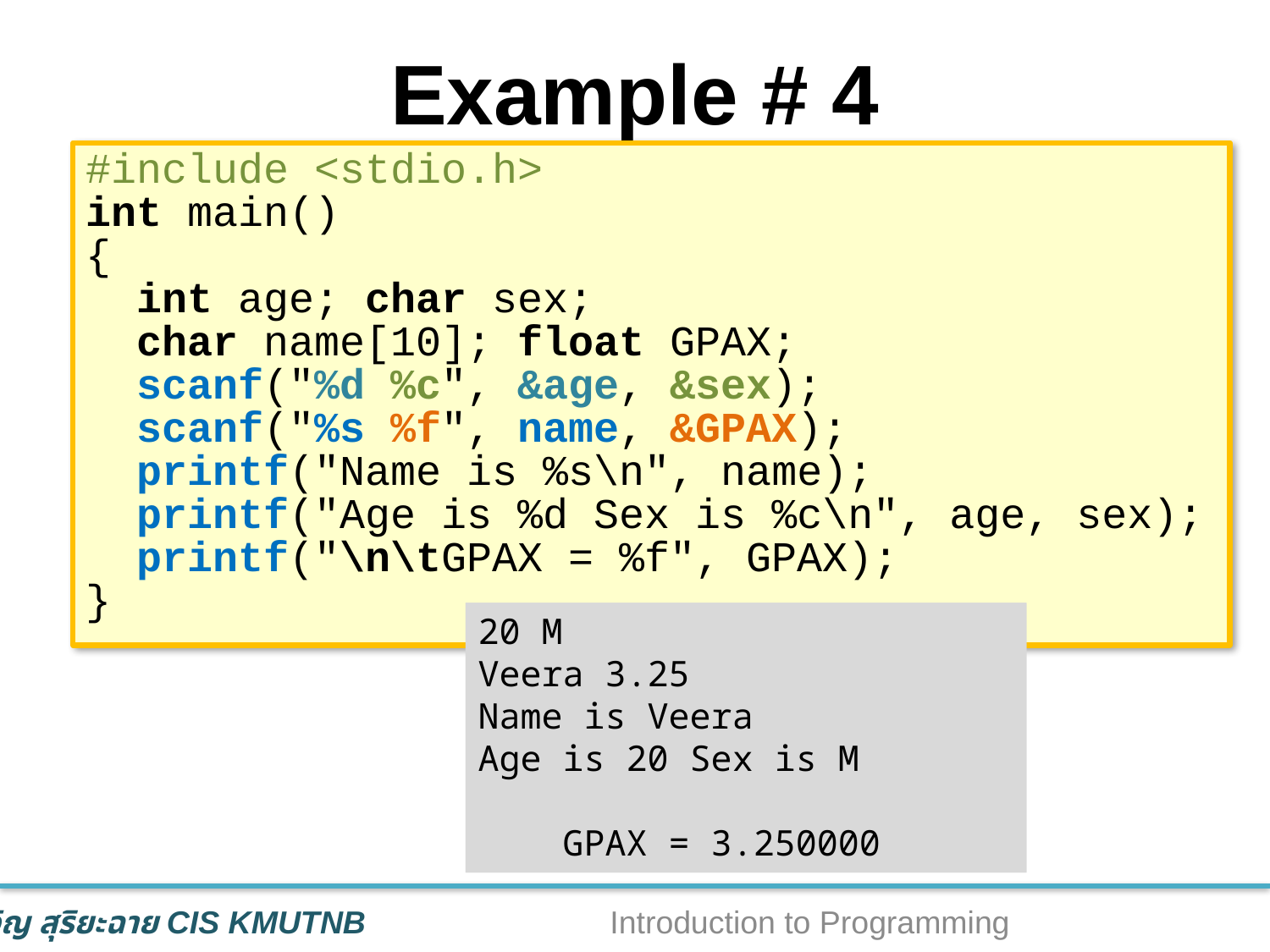

# Example # 4
#include <stdio.h>
int main()
{
  int age; char sex;
  char name[10]; float GPAX;
  scanf("%d %c", &age, &sex);
  scanf("%s %f", name, &GPAX);
  printf("Name is %s\n", name);
  printf("Age is %d Sex is %c\n", age, sex);
  printf("\n\tGPAX = %f", GPAX);
}
20 M
Veera 3.25
20 M
Veera 3.25
Name is Veera
Age is 20 Sex is M

    GPAX = 3.250000
68
Introduction to Programming